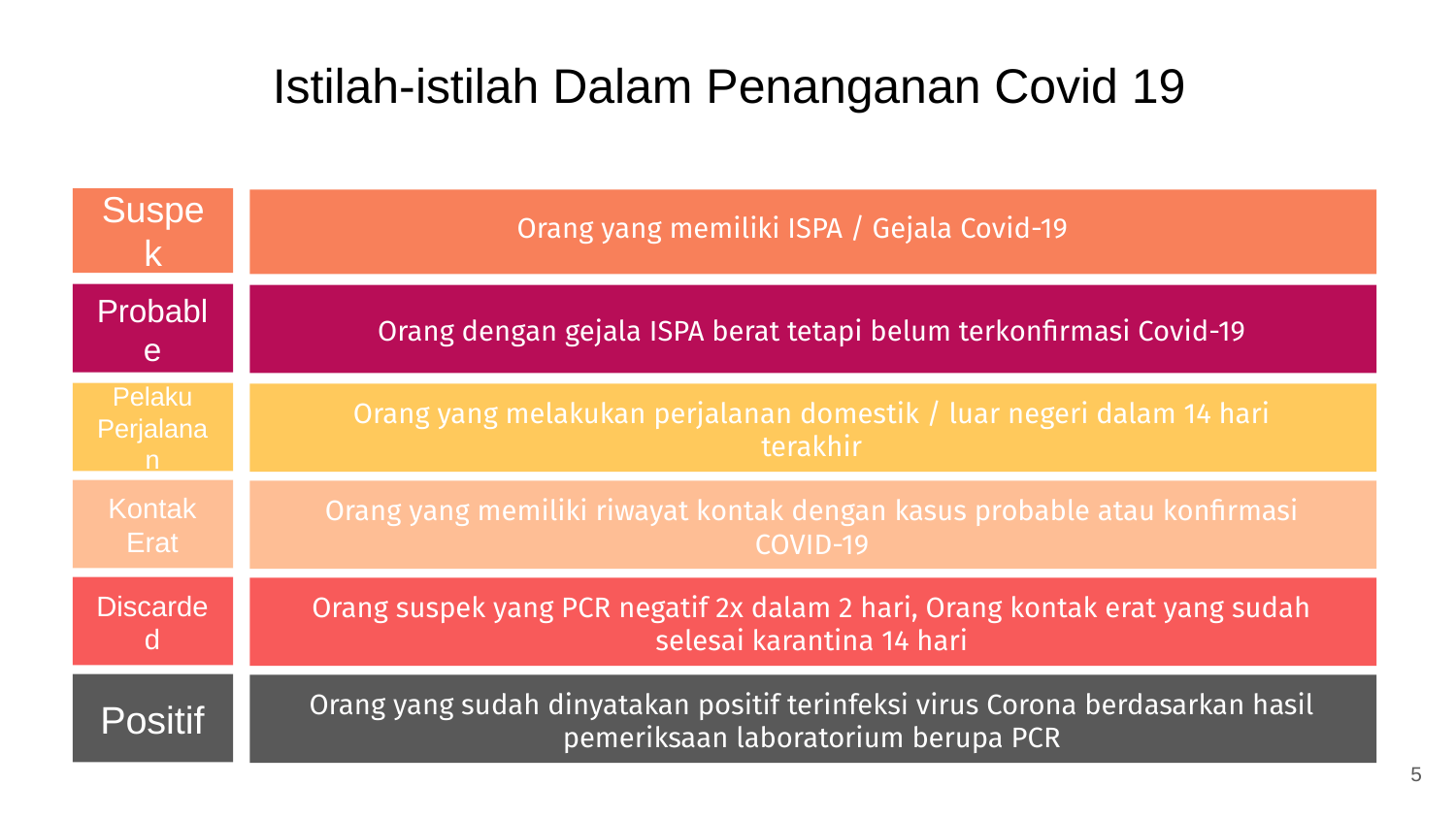

# Istilah-istilah Dalam Penanganan Covid 19
Suspek
Orang yang memiliki ISPA / Gejala Covid-19

Probable
Orang dengan gejala ISPA berat tetapi belum terkonfirmasi Covid-19

Pelaku Perjalanan
Orang yang melakukan perjalanan domestik / luar negeri dalam 14 hari terakhir

Kontak Erat
Orang yang memiliki riwayat kontak dengan kasus probable atau konfirmasi COVID-19

Discarded
Orang suspek yang PCR negatif 2x dalam 2 hari, Orang kontak erat yang sudah selesai karantina 14 hari

Positif
Orang yang sudah dinyatakan positif terinfeksi virus Corona berdasarkan hasil pemeriksaan laboratorium berupa PCR
5